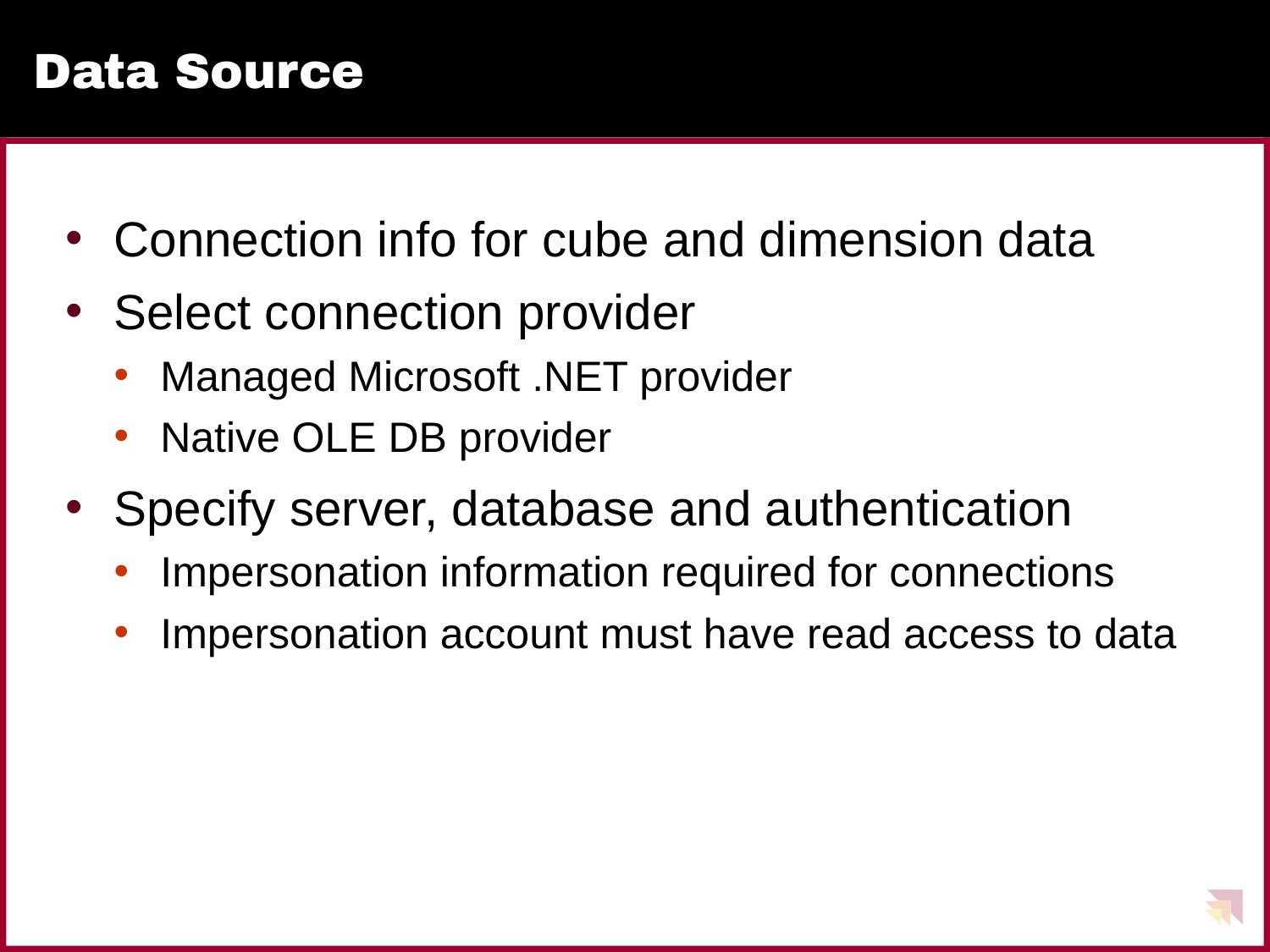

# Data Source
Connection info for cube and dimension data
Select connection provider
Managed Microsoft .NET provider
Native OLE DB provider
Specify server, database and authentication
Impersonation information required for connections
Impersonation account must have read access to data